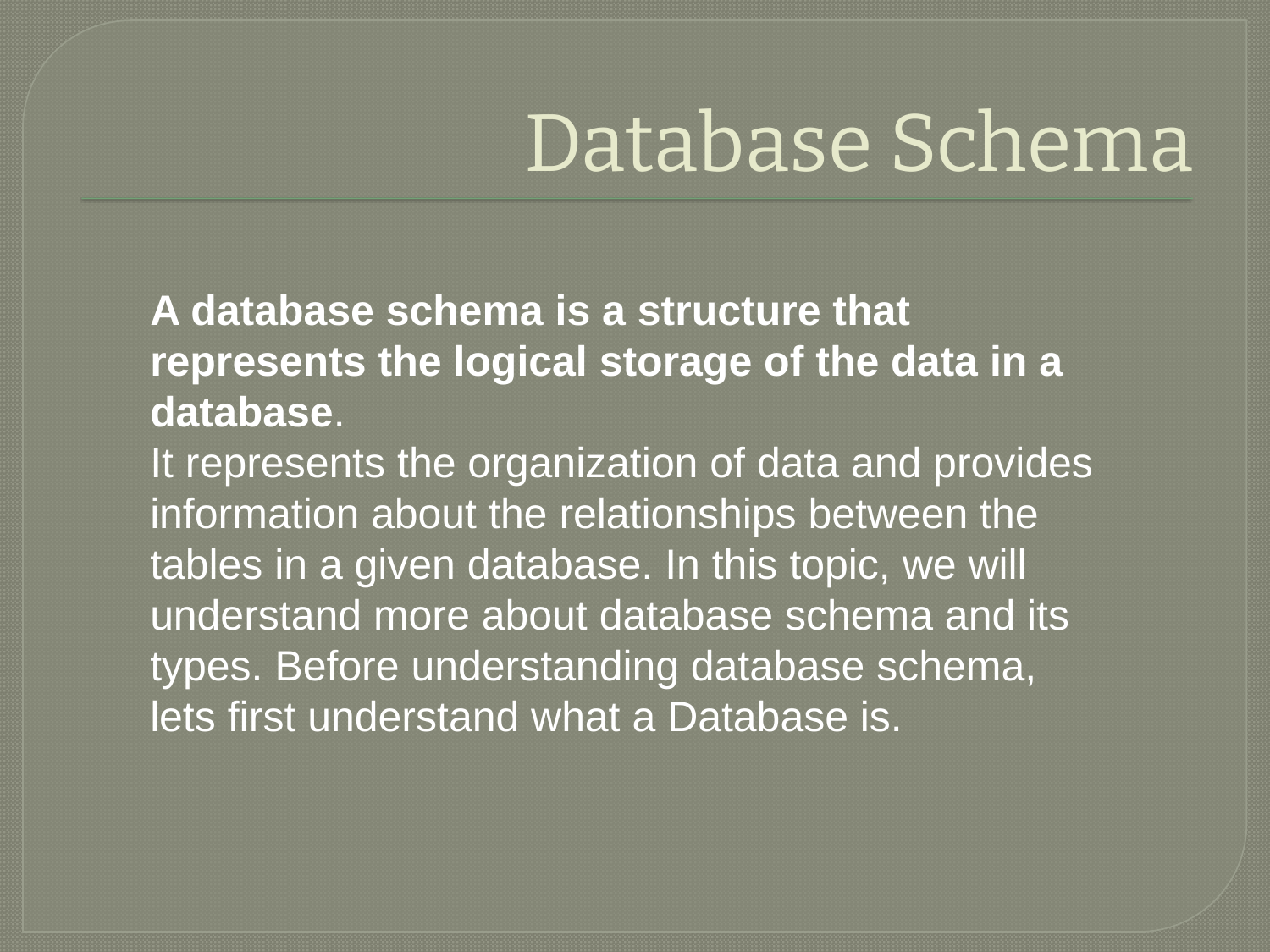

# Database Schema
A database schema is a structure that represents the logical storage of the data in a database.
It represents the organization of data and provides information about the relationships between the tables in a given database. In this topic, we will understand more about database schema and its types. Before understanding database schema, lets first understand what a Database is.